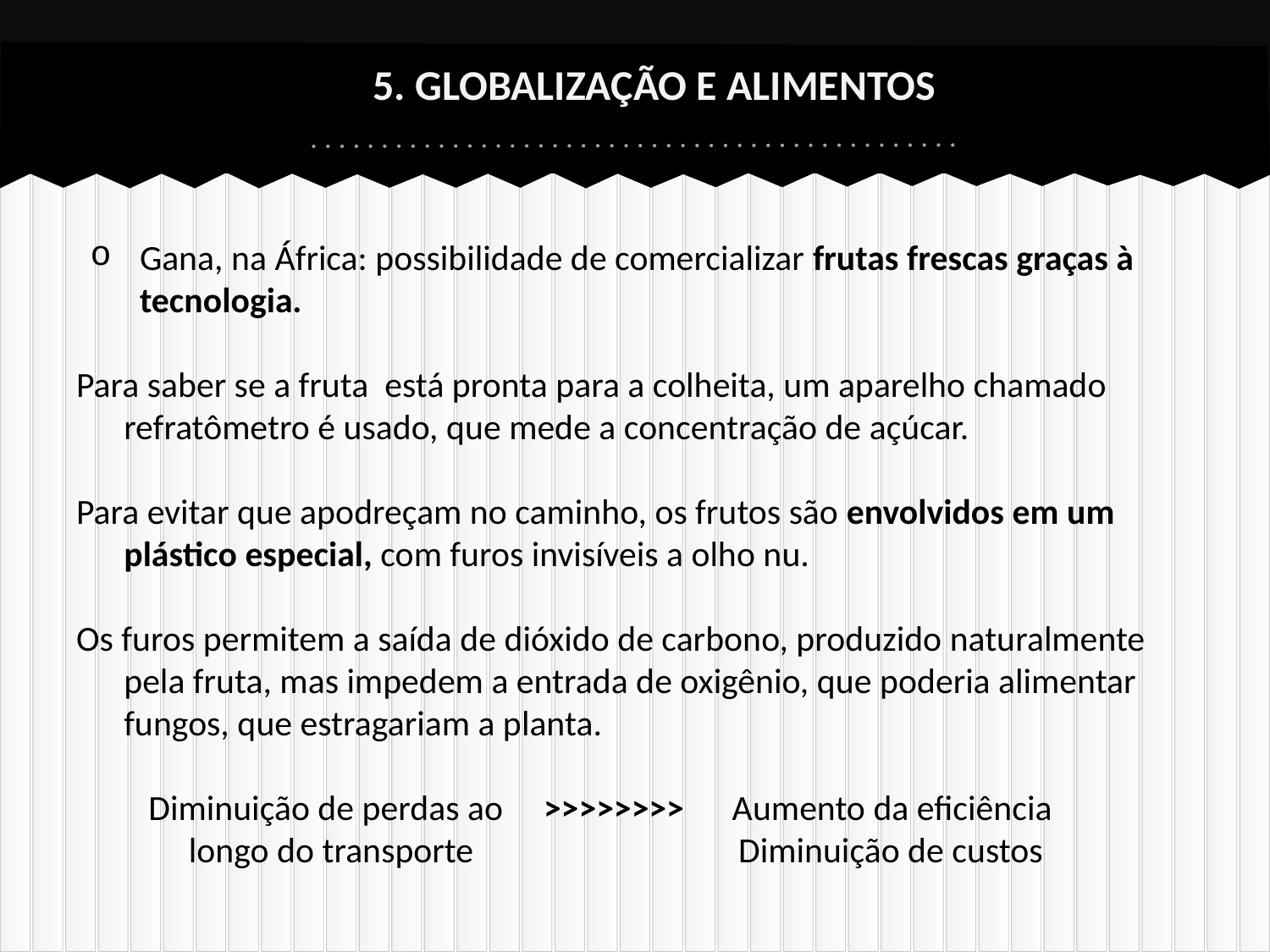

# 5. GLOBALIZAÇÃO E ALIMENTOS
Gana, na África: possibilidade de comercializar frutas frescas graças à tecnologia.

Para saber se a fruta  está pronta para a colheita, um aparelho chamado refratômetro é usado, que mede a concentração de açúcar.

Para evitar que apodreçam no caminho, os frutos são envolvidos em um plástico especial, com furos invisíveis a olho nu.

Os furos permitem a saída de dióxido de carbono, produzido naturalmente pela fruta, mas impedem a entrada de oxigênio, que poderia alimentar fungos, que estragariam a planta.

         Diminuição de perdas ao     >>>>>>>>      Aumento da eficiência
              longo do transporte                                 Diminuição de custos